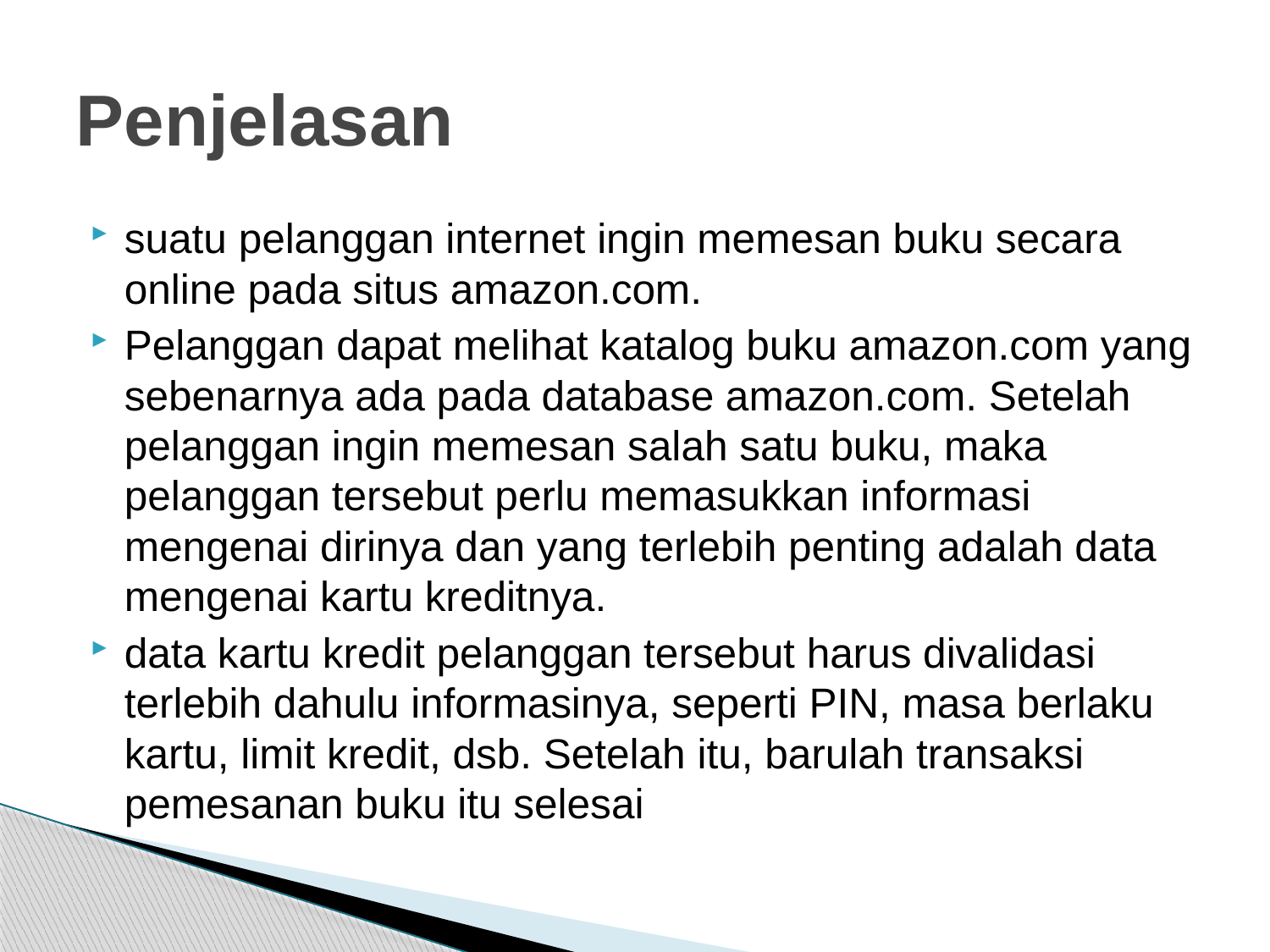

# Penjelasan
suatu pelanggan internet ingin memesan buku secara online pada situs amazon.com.
Pelanggan dapat melihat katalog buku amazon.com yang sebenarnya ada pada database amazon.com. Setelah pelanggan ingin memesan salah satu buku, maka pelanggan tersebut perlu memasukkan informasi mengenai dirinya dan yang terlebih penting adalah data mengenai kartu kreditnya.
data kartu kredit pelanggan tersebut harus divalidasi terlebih dahulu informasinya, seperti PIN, masa berlaku kartu, limit kredit, dsb. Setelah itu, barulah transaksi pemesanan buku itu selesai